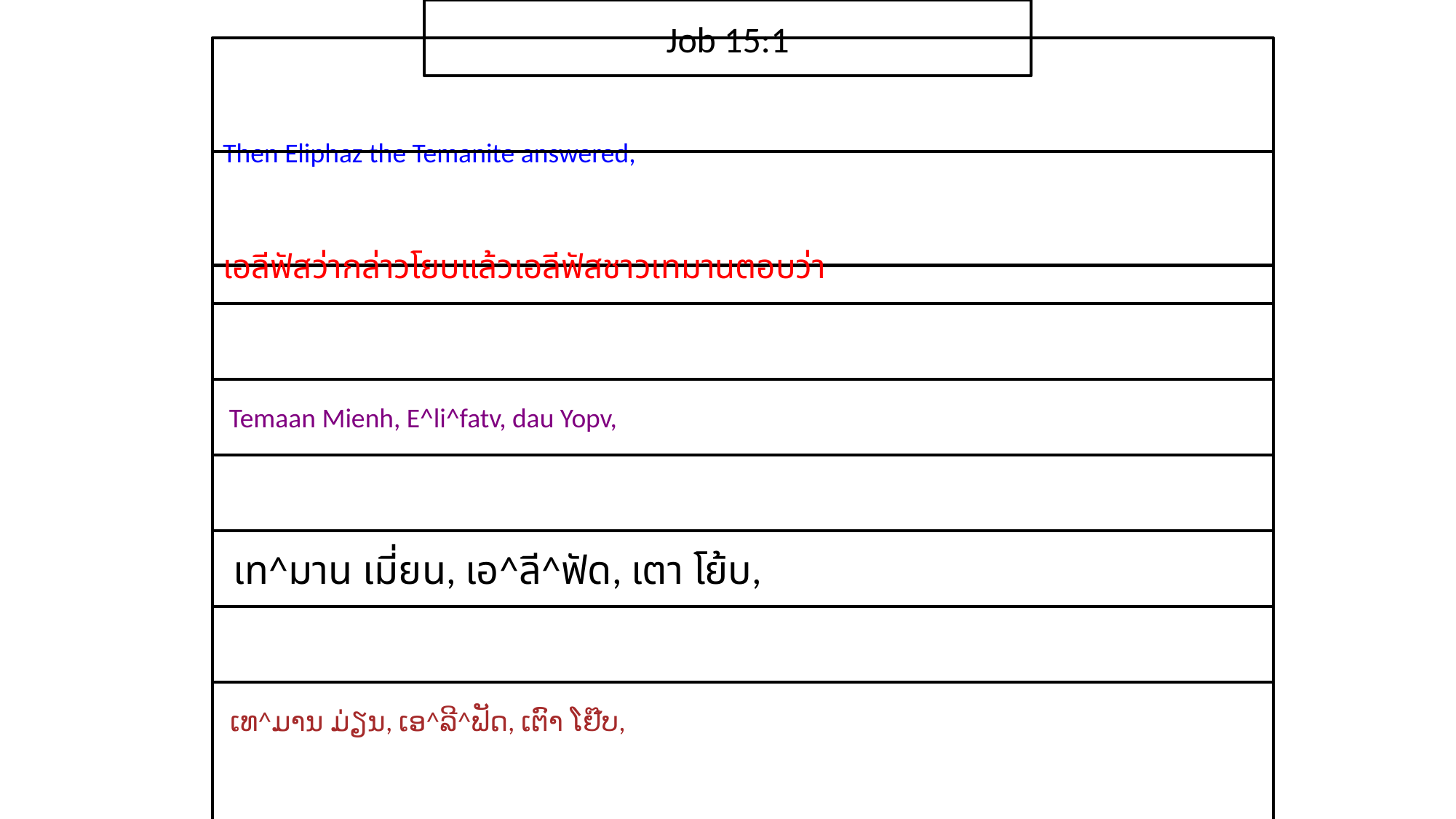

Job 15:1
Then Eliphaz the Temanite answered,
เอ​ลี​ฟัส​ว่า​กล่าว​โยบแล้ว​เอ​ลี​ฟัส​ชาว​เท​มาน​ตอบ​ว่า
 Temaan Mienh, E^li^fatv, dau Yopv,
 เท^มาน เมี่ยน, เอ^ลี^ฟัด, เตา โย้บ,
 ເທ^ມານ ມ່ຽນ, ເອ^ລີ^ຟັດ, ເຕົາ ໂຢ໊ບ,